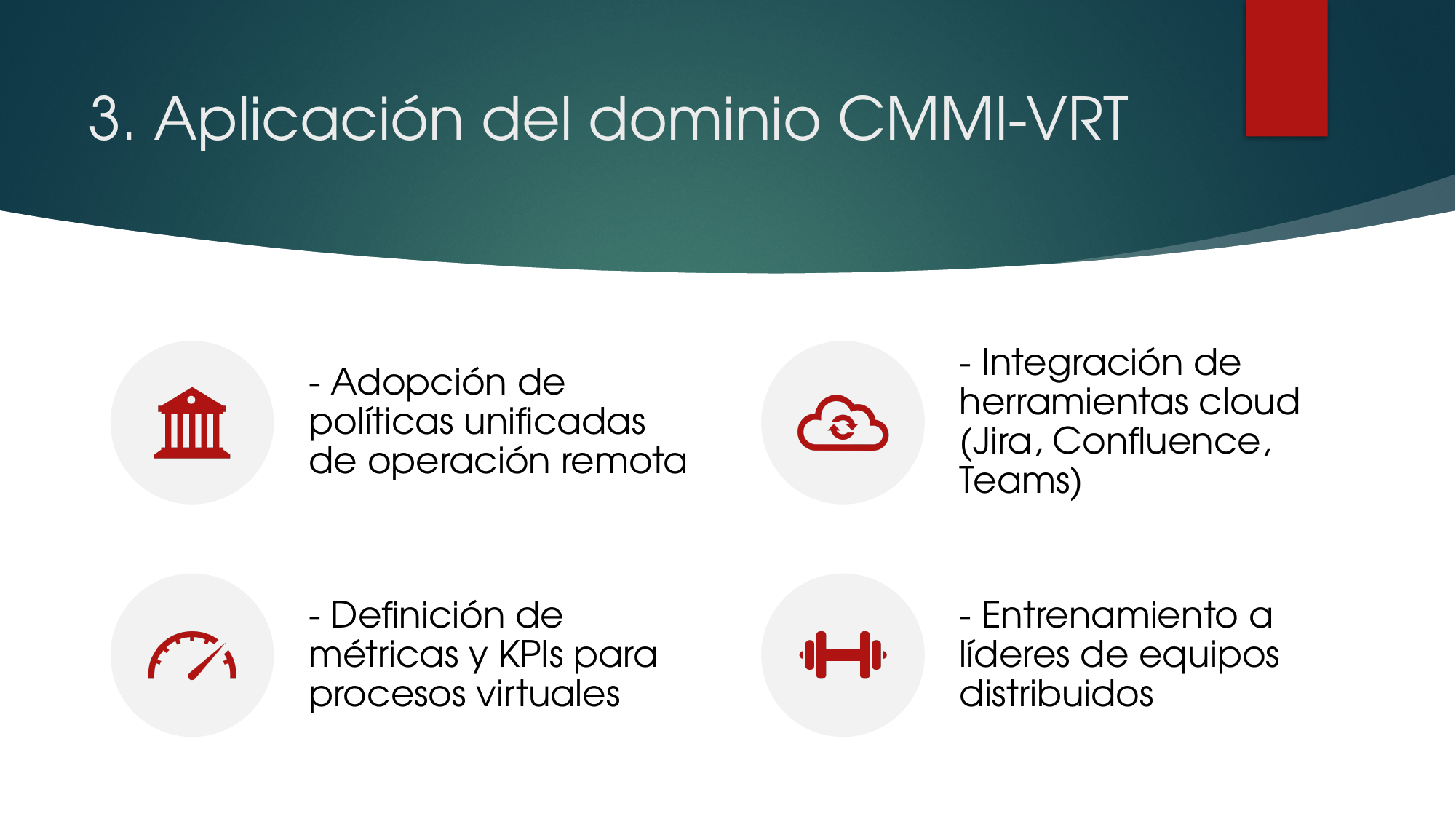

# 3. Aplicación del dominio CMMI-VRT

- Adopción de políticas unificadas de operación remota
- Integración de herramientas cloud (Jira, Confluence, Teams)
- Definición de métricas y KPIs para procesos virtuales
- Entrenamiento a líderes de equipos distribuidos